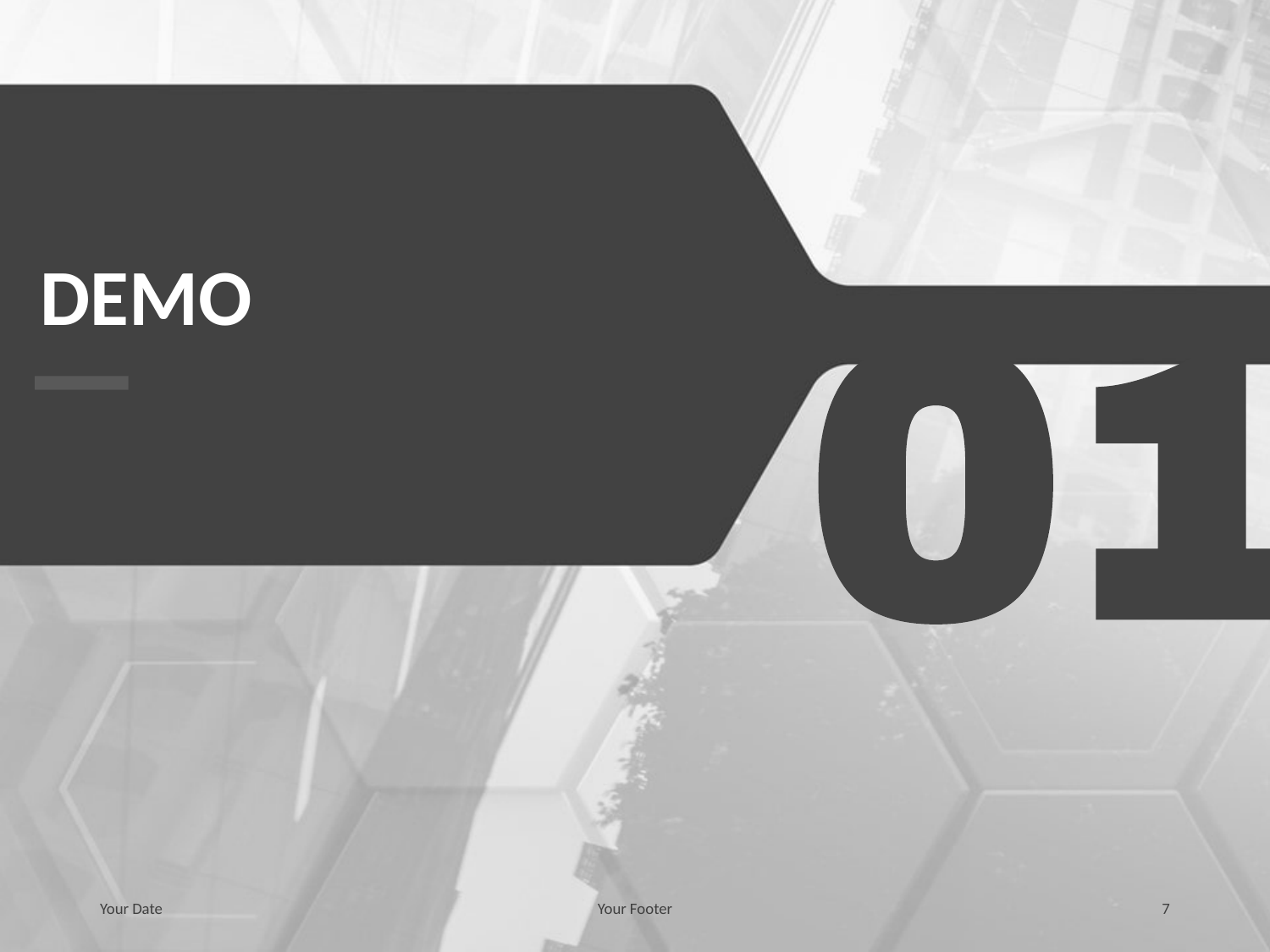

# Demo
01
Your Date
Your Footer
7